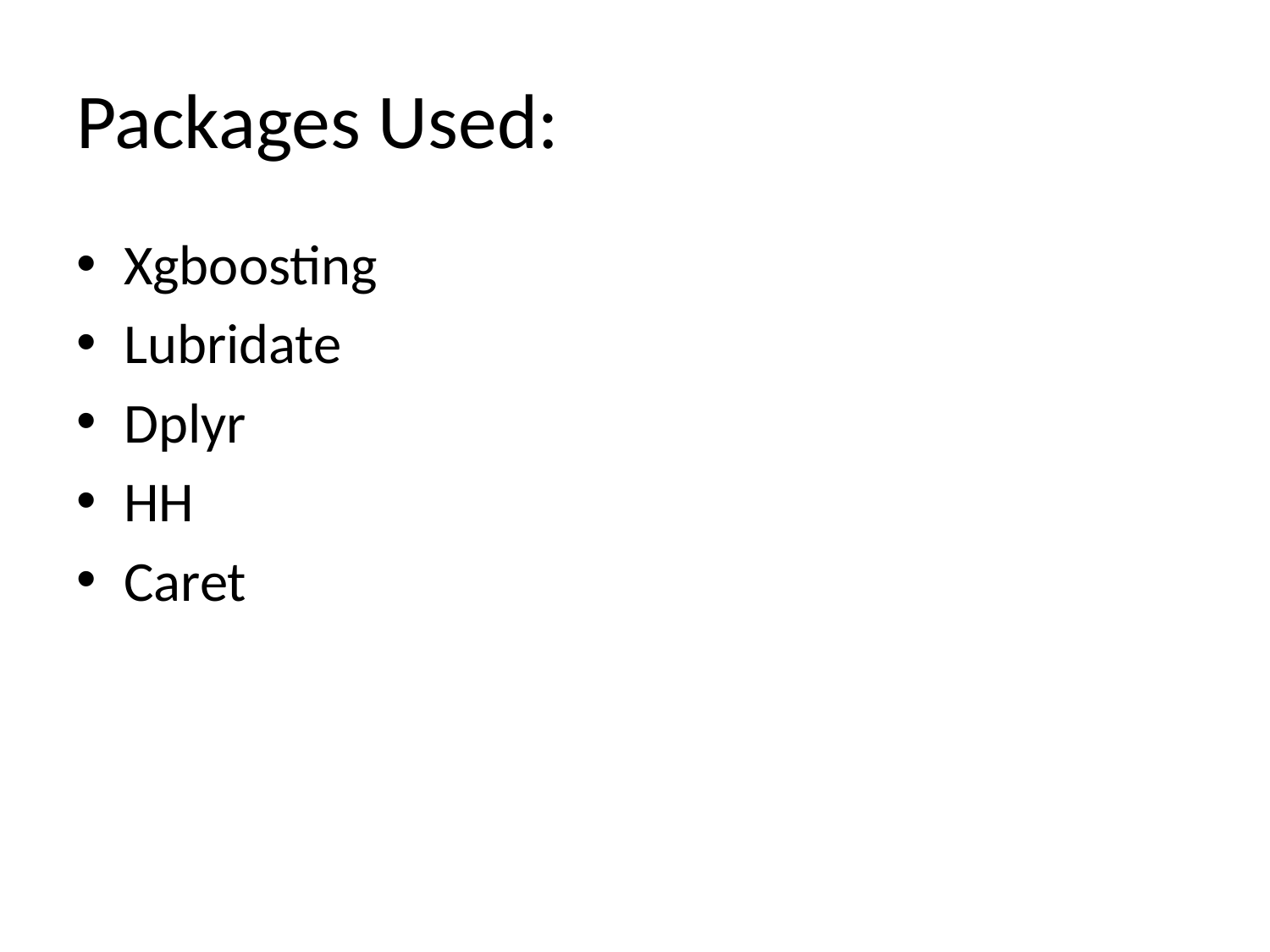

# Packages Used:
Xgboosting
Lubridate
Dplyr
HH
Caret